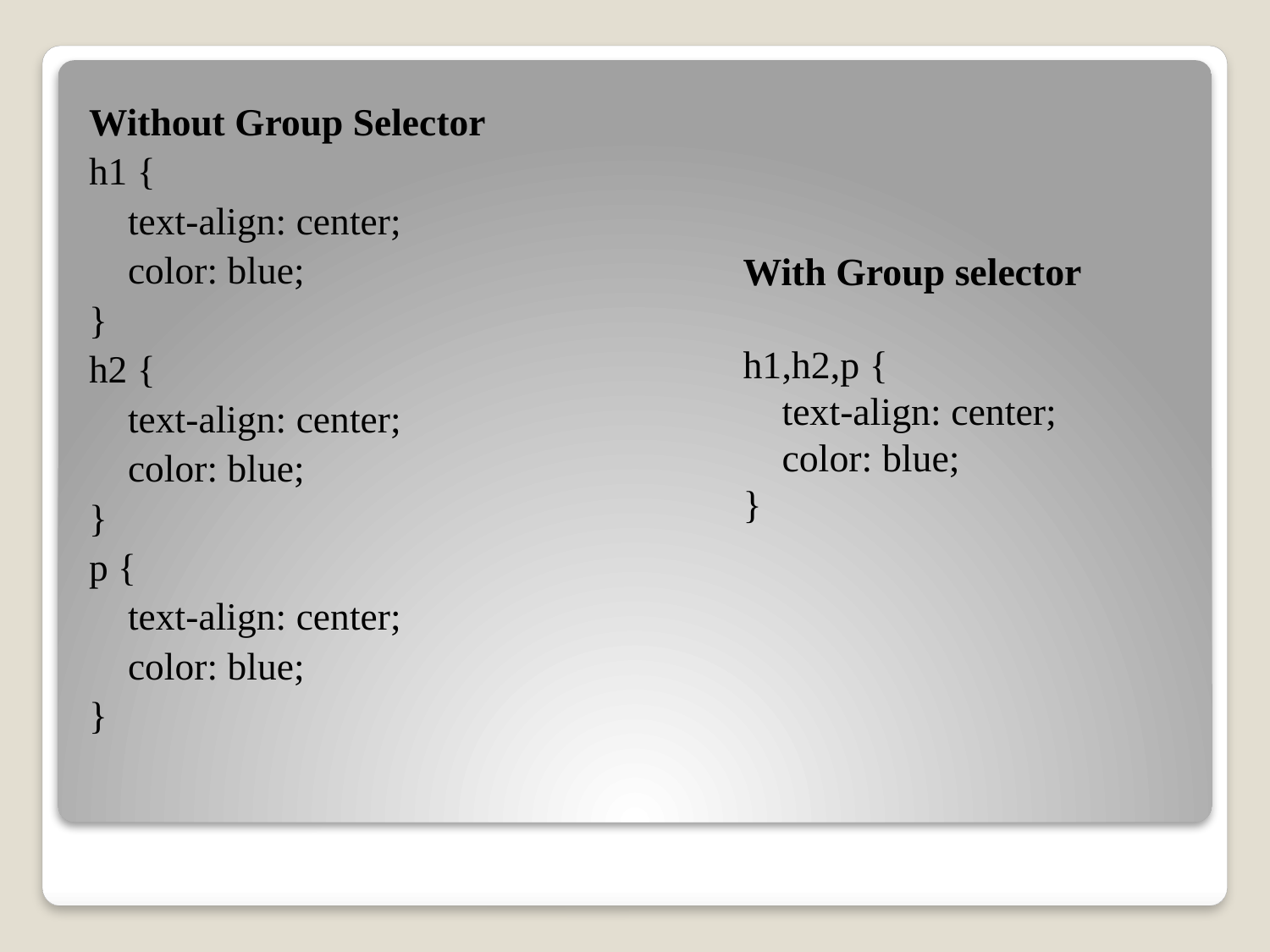

Without Group Selector
h1 {
    text-align: center;
    color: blue;
}
h2 {
    text-align: center;
    color: blue;
}
p {
    text-align: center;
    color: blue;
}

With Group selector

h1,h2,p {
    text-align: center;
    color: blue;
}